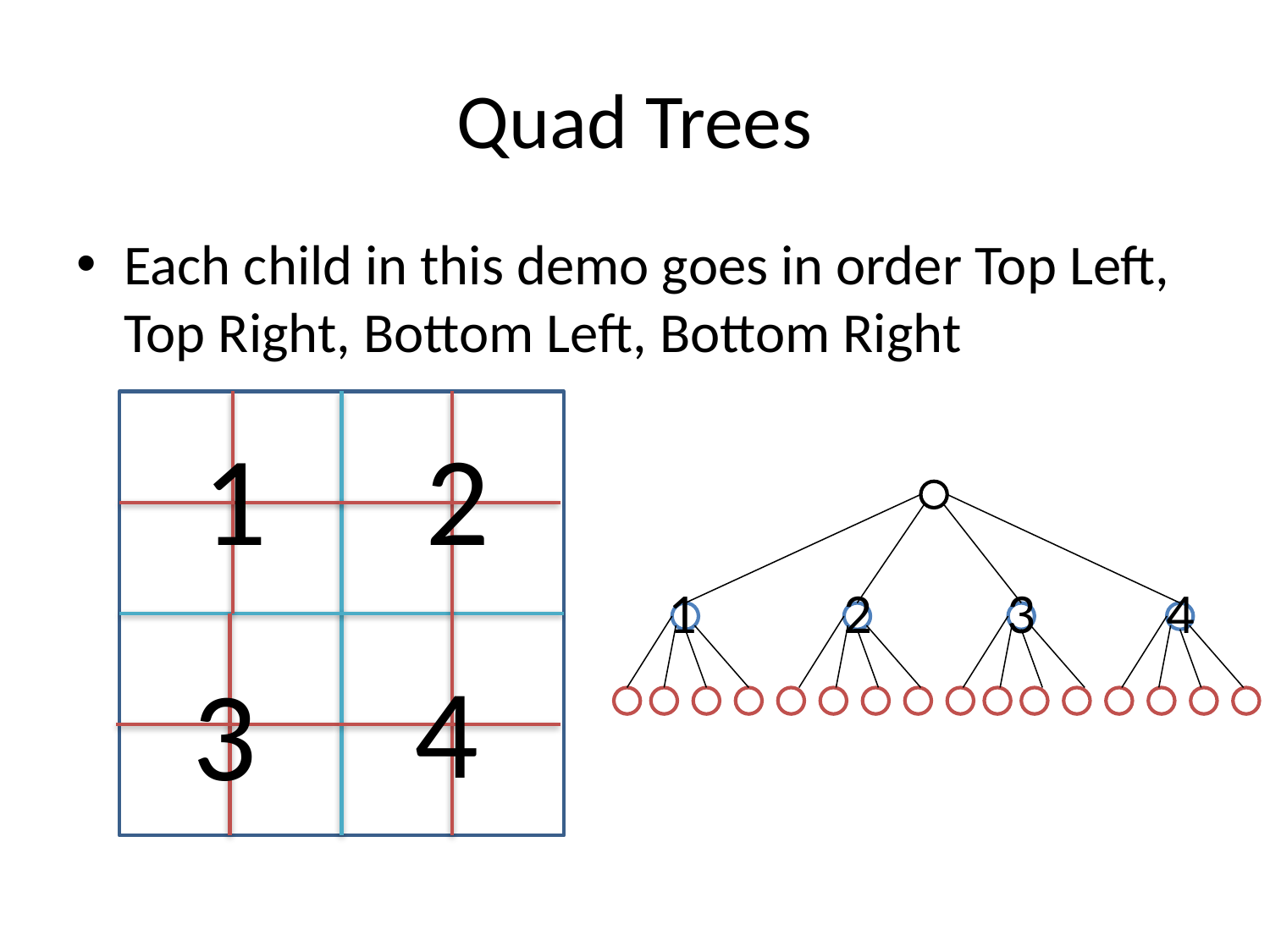

# Quad Trees
Each child in this demo goes in order Top Left, Top Right, Bottom Left, Bottom Right

1
2

1
2
3
4

4
3